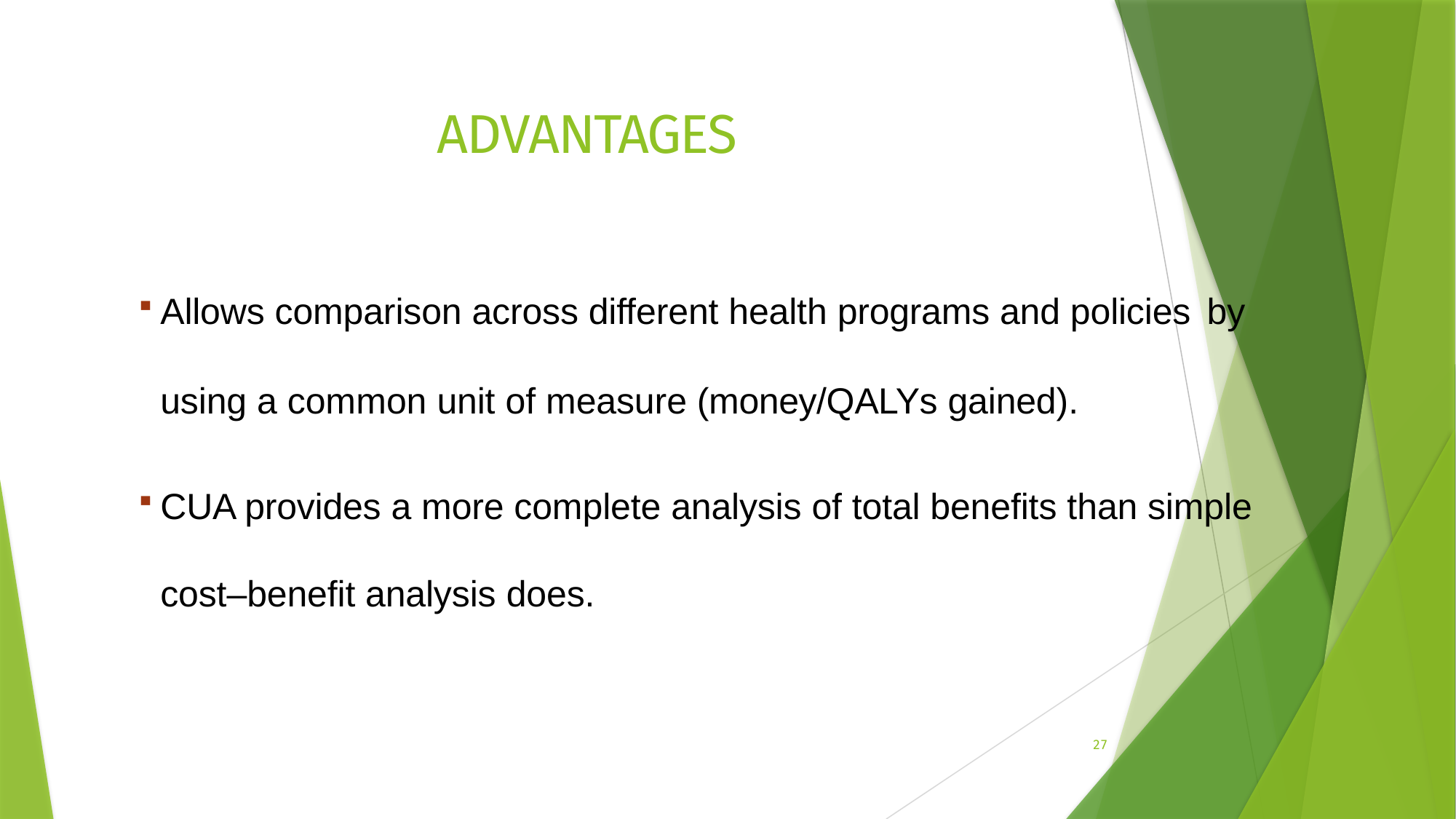

# ADVANTAGES
Allows comparison across different health programs and policies by

using a common unit of measure (money/QALYs gained).
CUA provides a more complete analysis of total benefits than simple  cost–benefit analysis does.
27